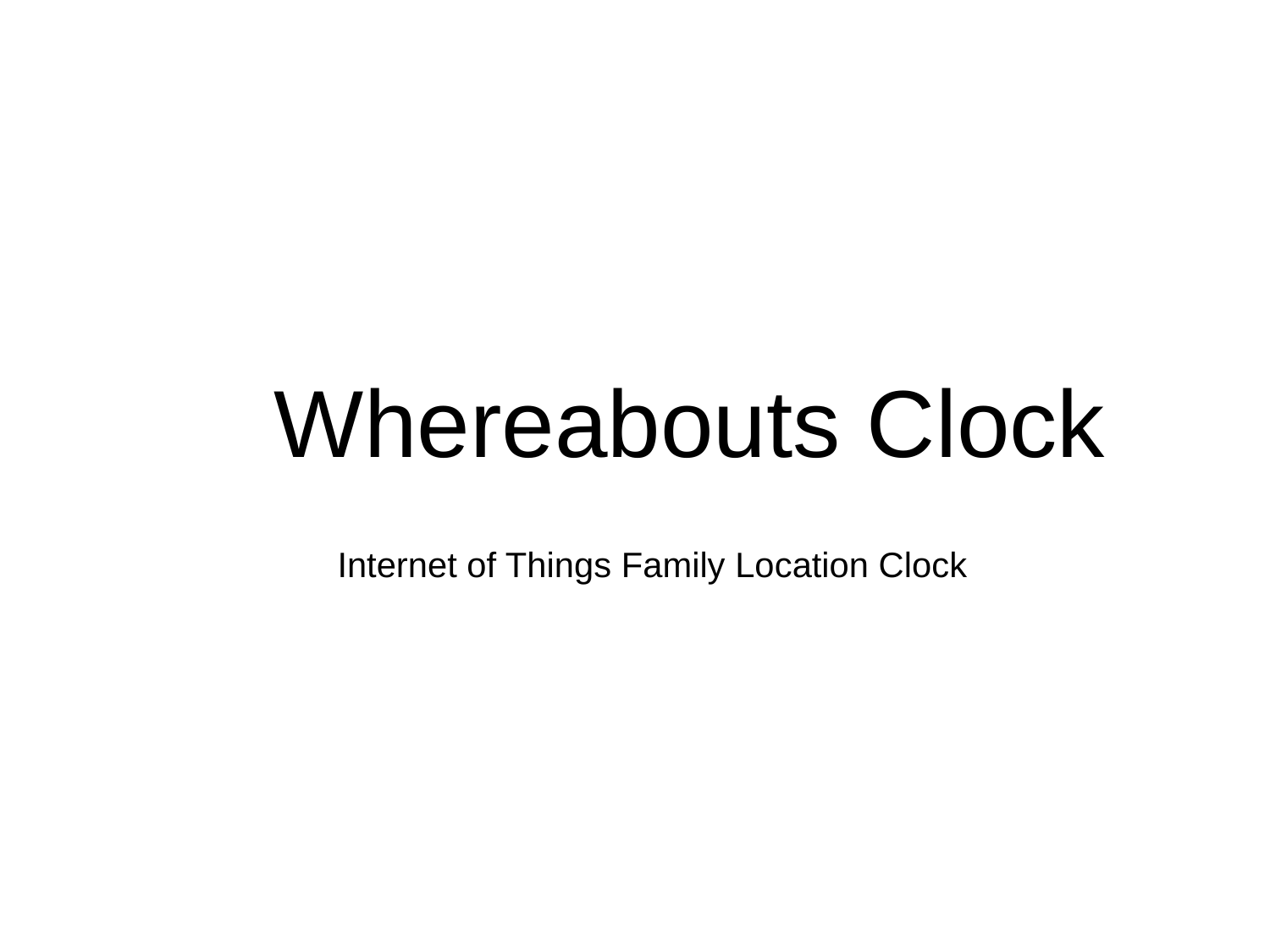

Whereabouts Clock
Internet of Things Family Location Clock